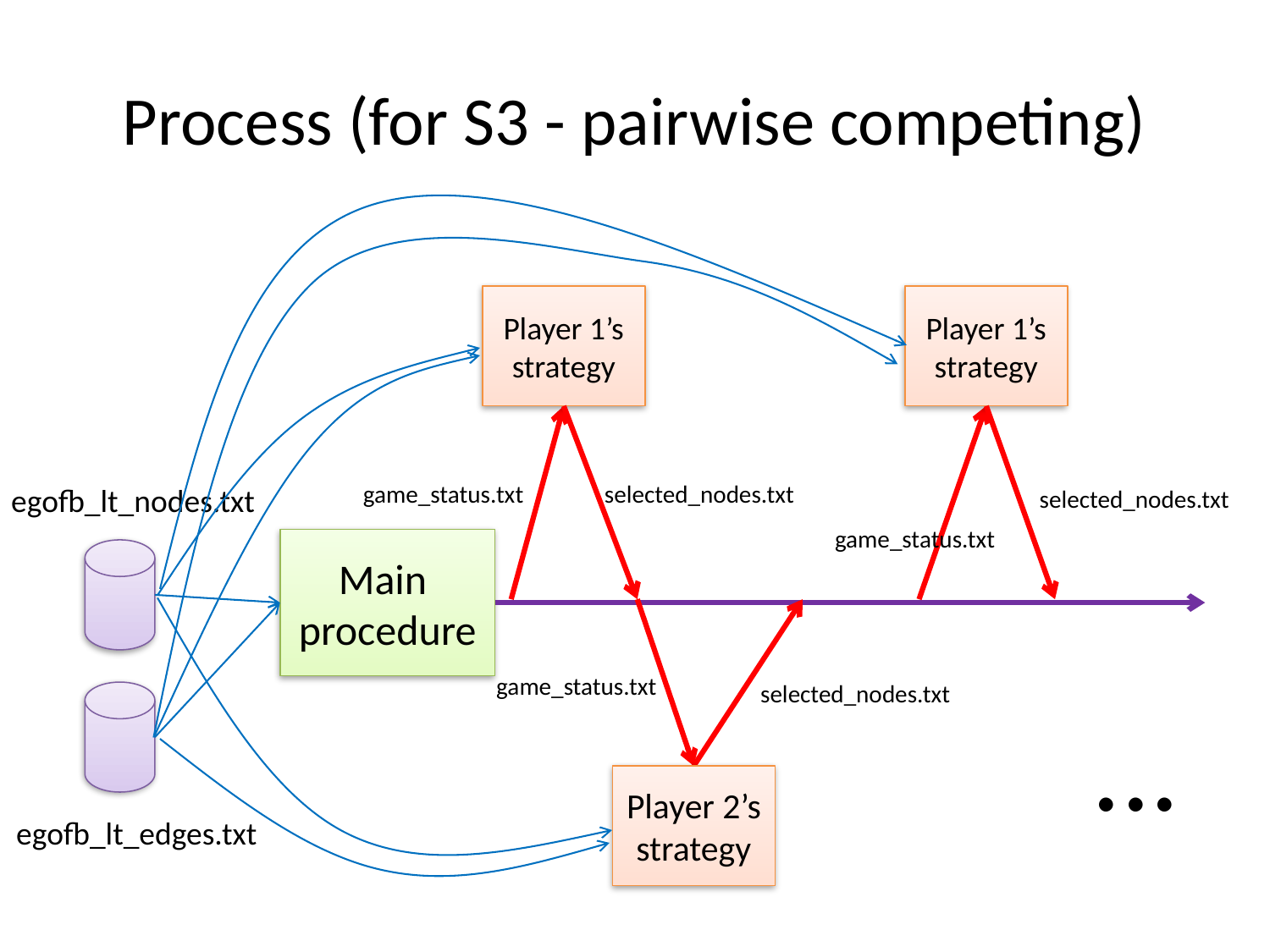

# Process (for S3 - pairwise competing)

Player 1’s
strategy
Player 1’s
strategy

game_status.txt
selected_nodes.txt
egofb_lt_nodes.txt
selected_nodes.txt
game_status.txt
Main
procedure

game_status.txt
selected_nodes.txt

...

Player 2’s
strategy
egofb_lt_edges.txt